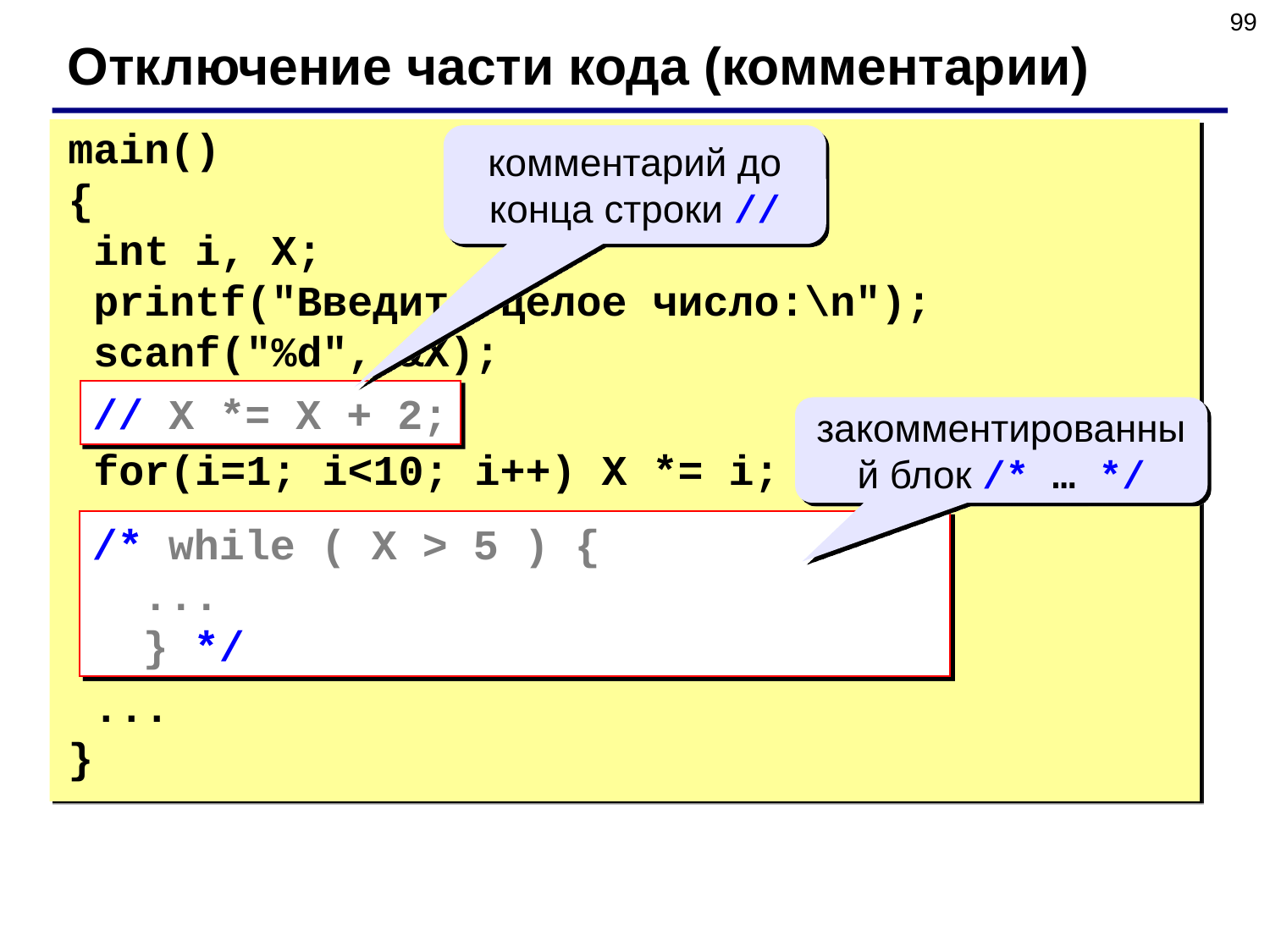

99
Отключение части кода (комментарии)

main()
{
 int i, X;
 printf("Введите целое число:\n");
 scanf("%d", &X);
 X *= X + 2;
 for(i=1; i<10; i++) X *= i;
 while ( X > 5 ) {
   ...
   }
 ...
}

комментарий до конца строки //
// X *= X + 2;
закомментированный блок /* … */
/* while ( X > 5 ) {
  ...
  } */